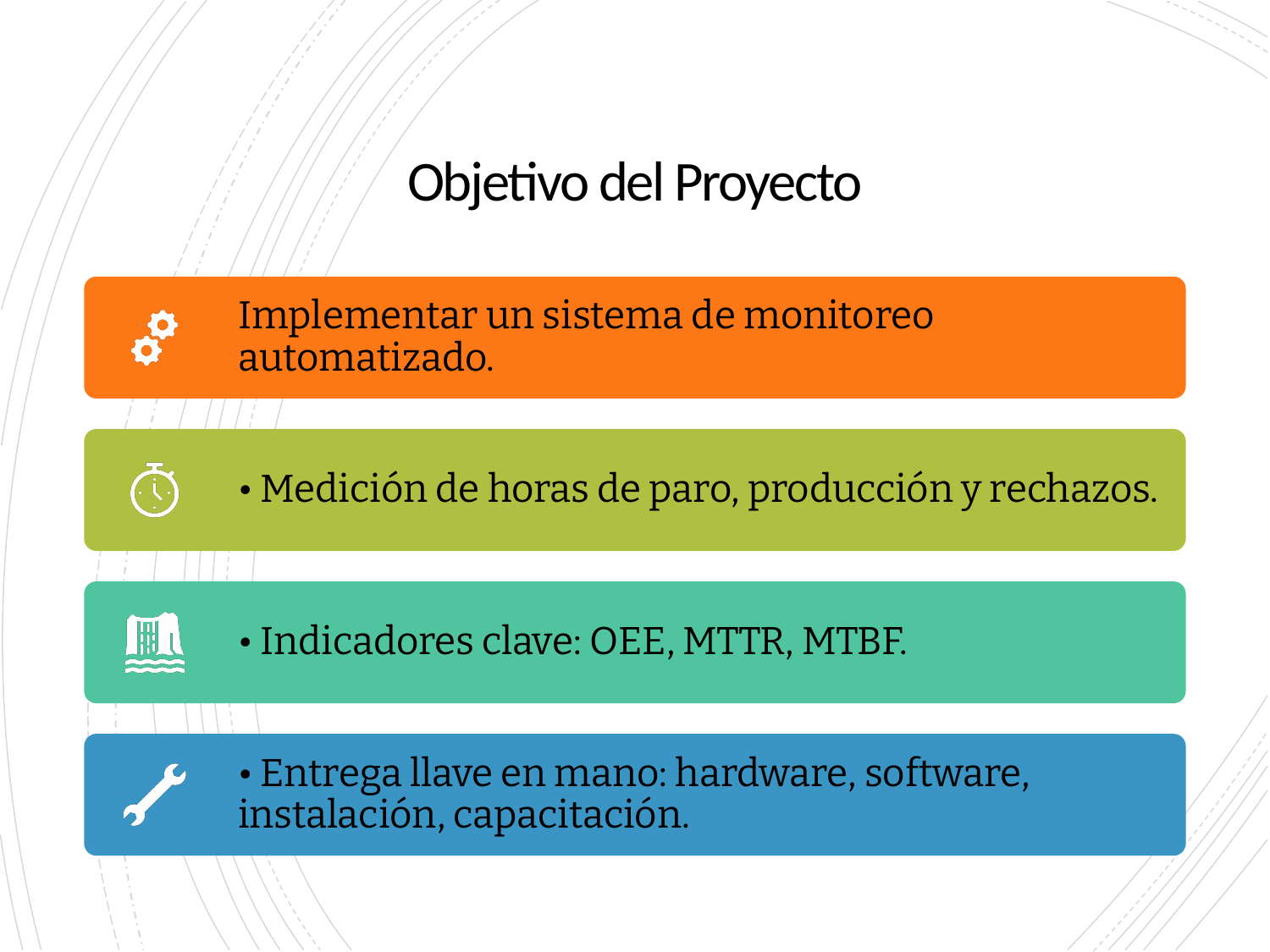

# Objetivo del Proyecto
Implementar un sistema de monitoreo automatizado.
• Medición de horas de paro, producción y rechazos.
• Indicadores clave: OEE, MTTR, MTBF.
• Entrega llave en mano: hardware, software, instalación, capacitación.